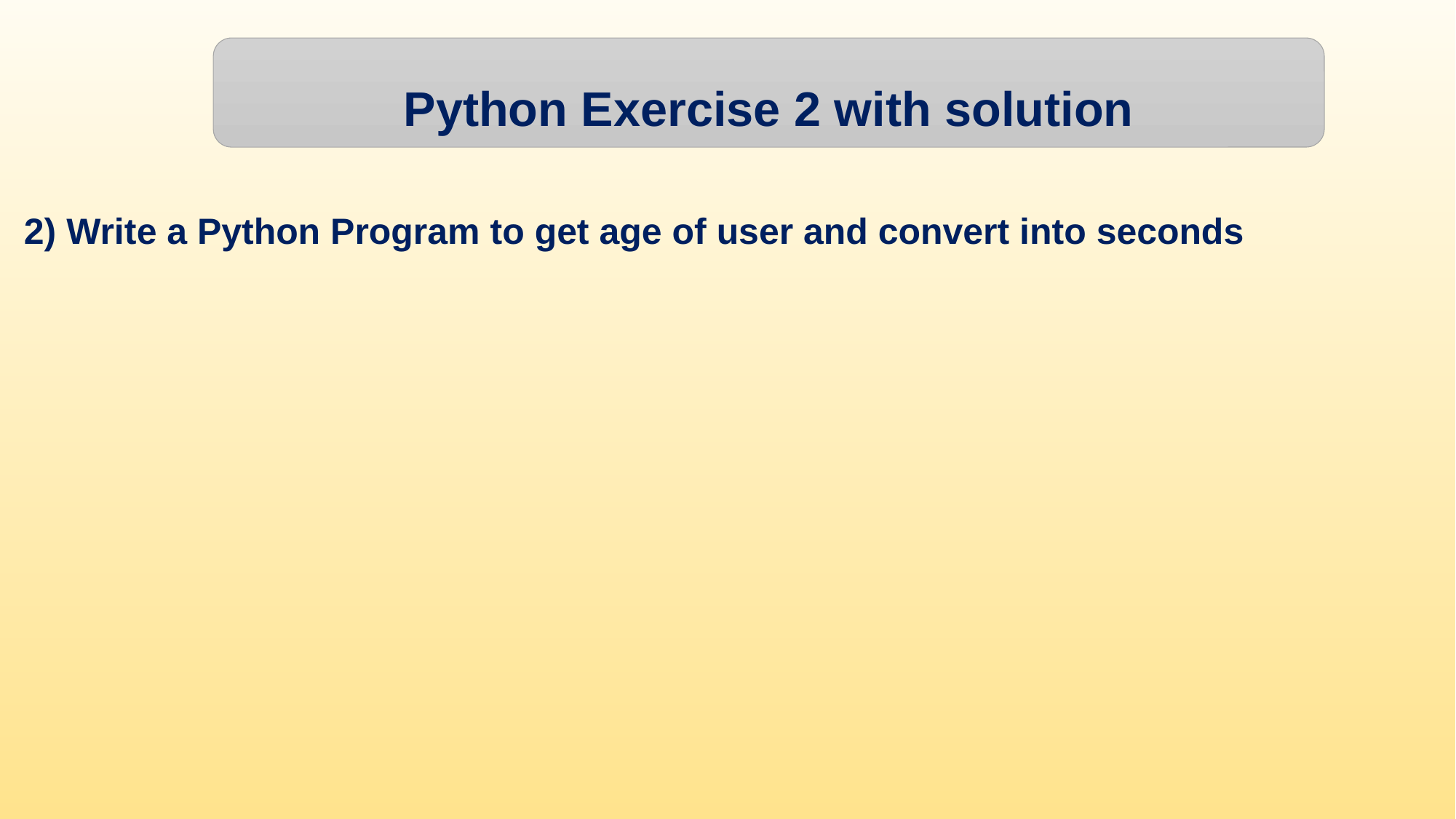

Python Exercise 2 with solution
2) Write a Python Program to get age of user and convert into seconds